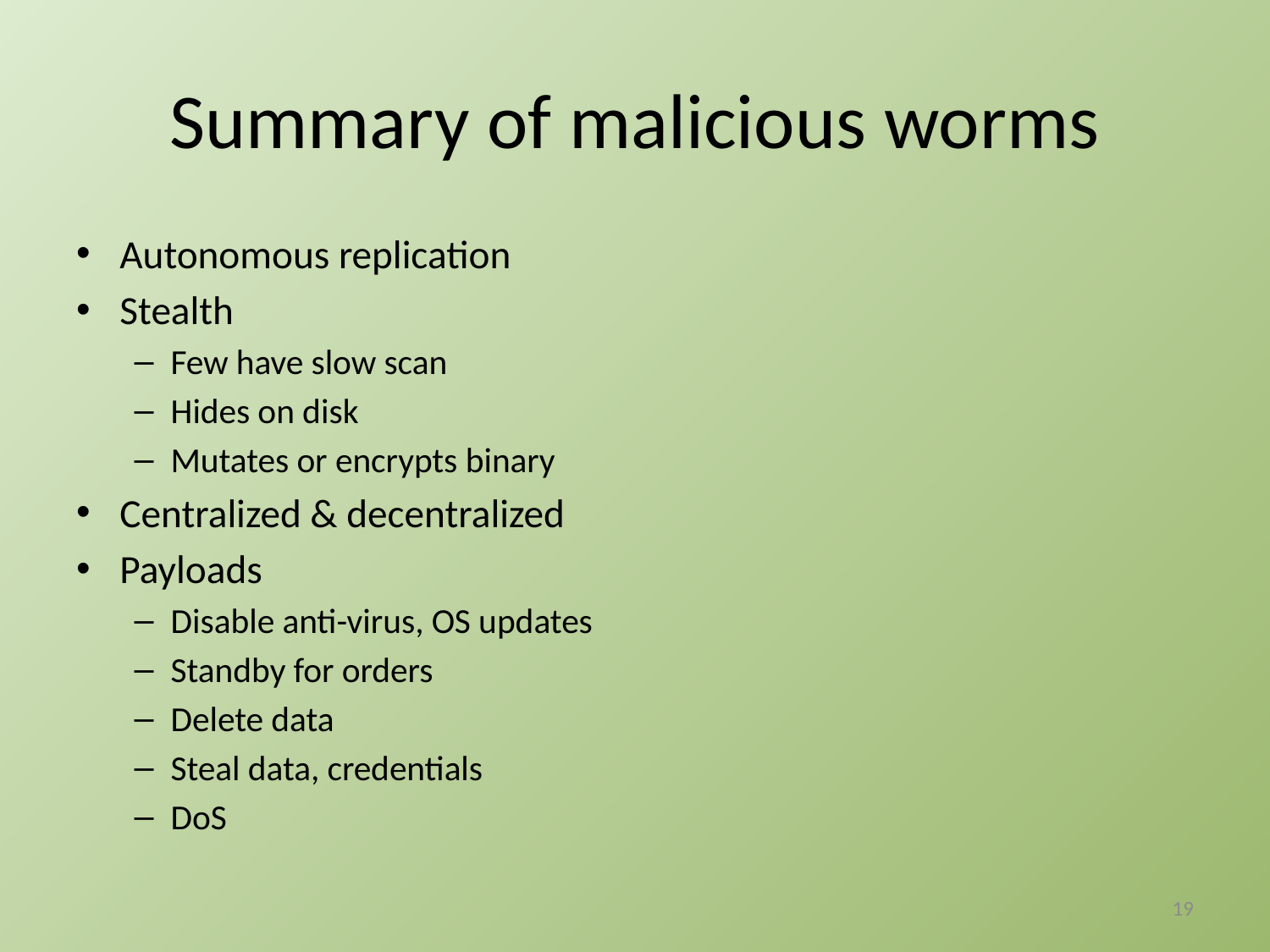

# Summary of malicious worms
Autonomous replication
Stealth
Few have slow scan
Hides on disk
Mutates or encrypts binary
Centralized & decentralized
Payloads
Disable anti-virus, OS updates
Standby for orders
Delete data
Steal data, credentials
DoS

19